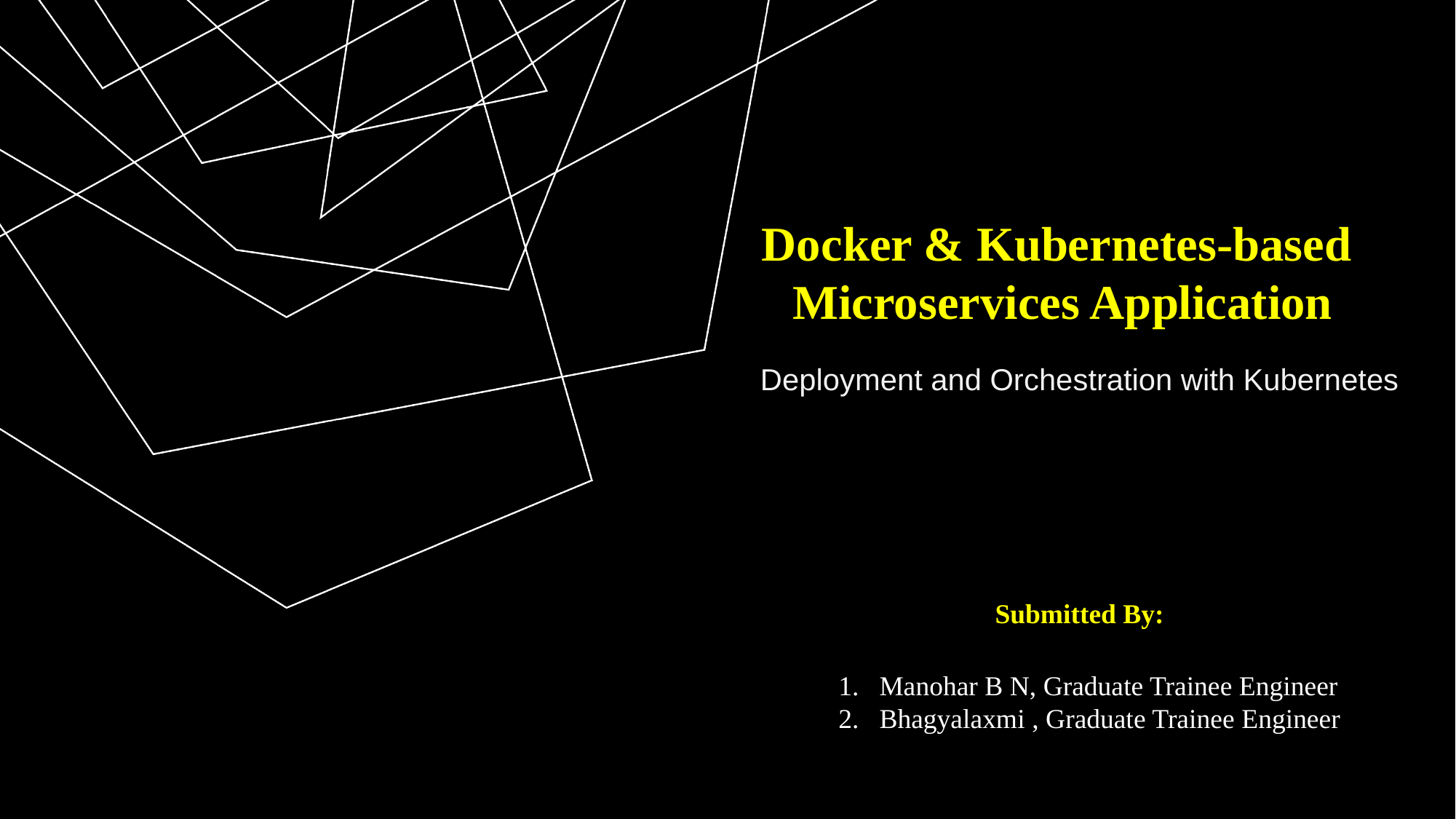

Docker & Kubernetes-based
 Microservices Application
Deployment and Orchestration with Kubernetes
#
Submitted By:
Manohar B N, Graduate Trainee Engineer
Bhagyalaxmi , Graduate Trainee Engineer